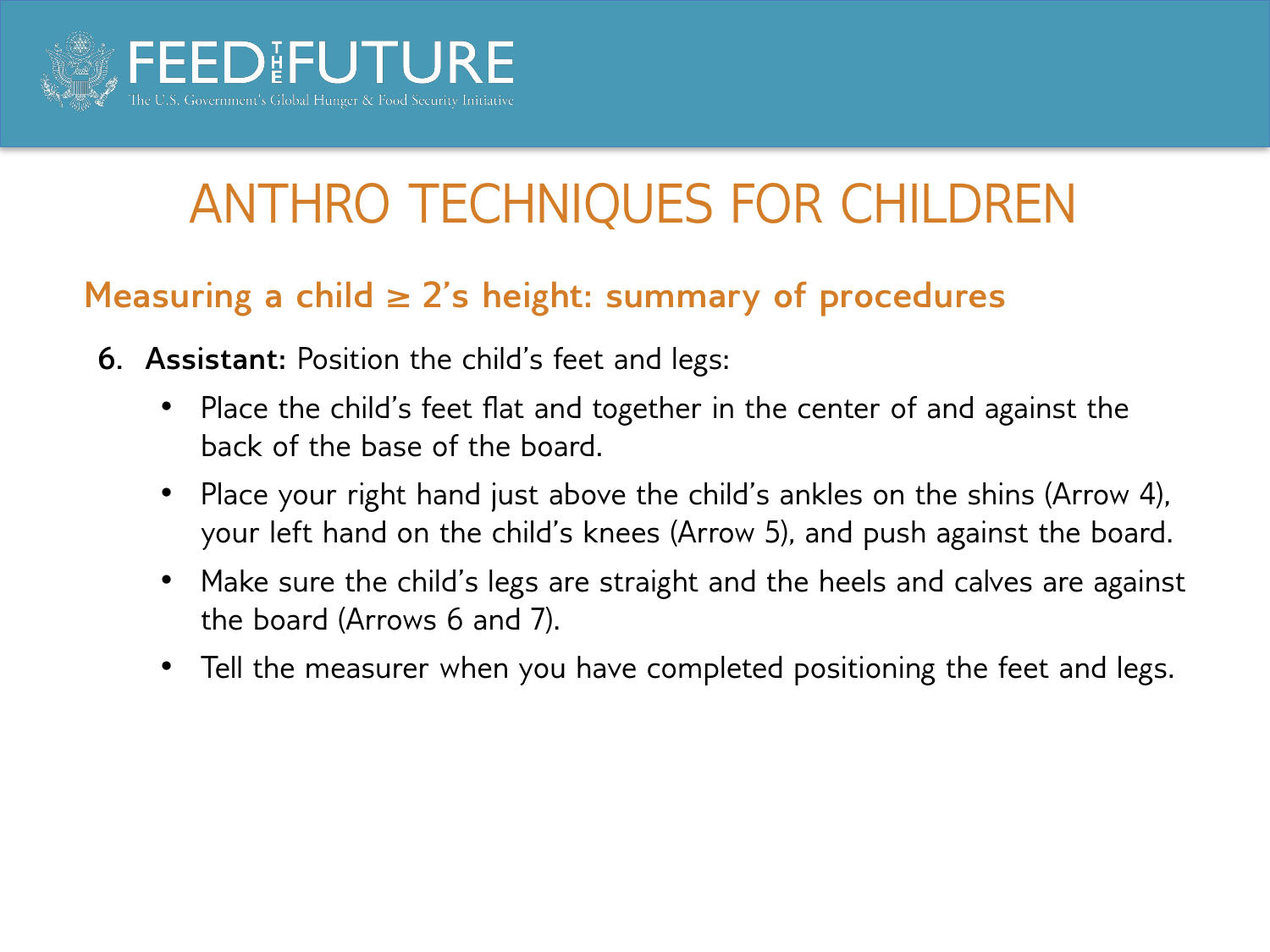

# ANTHRO TECHNIQUES FOR CHILDREN
Measuring a child ≥ 2’s height: summary of procedures
Assistant: Position the child’s feet and legs:
Place the child’s feet flat and together in the center of and against the back of the base of the board.
Place your right hand just above the child’s ankles on the shins (Arrow 4), your left hand on the child’s knees (Arrow 5), and push against the board.
Make sure the child’s legs are straight and the heels and calves are against the board (Arrows 6 and 7).
Tell the measurer when you have completed positioning the feet and legs.